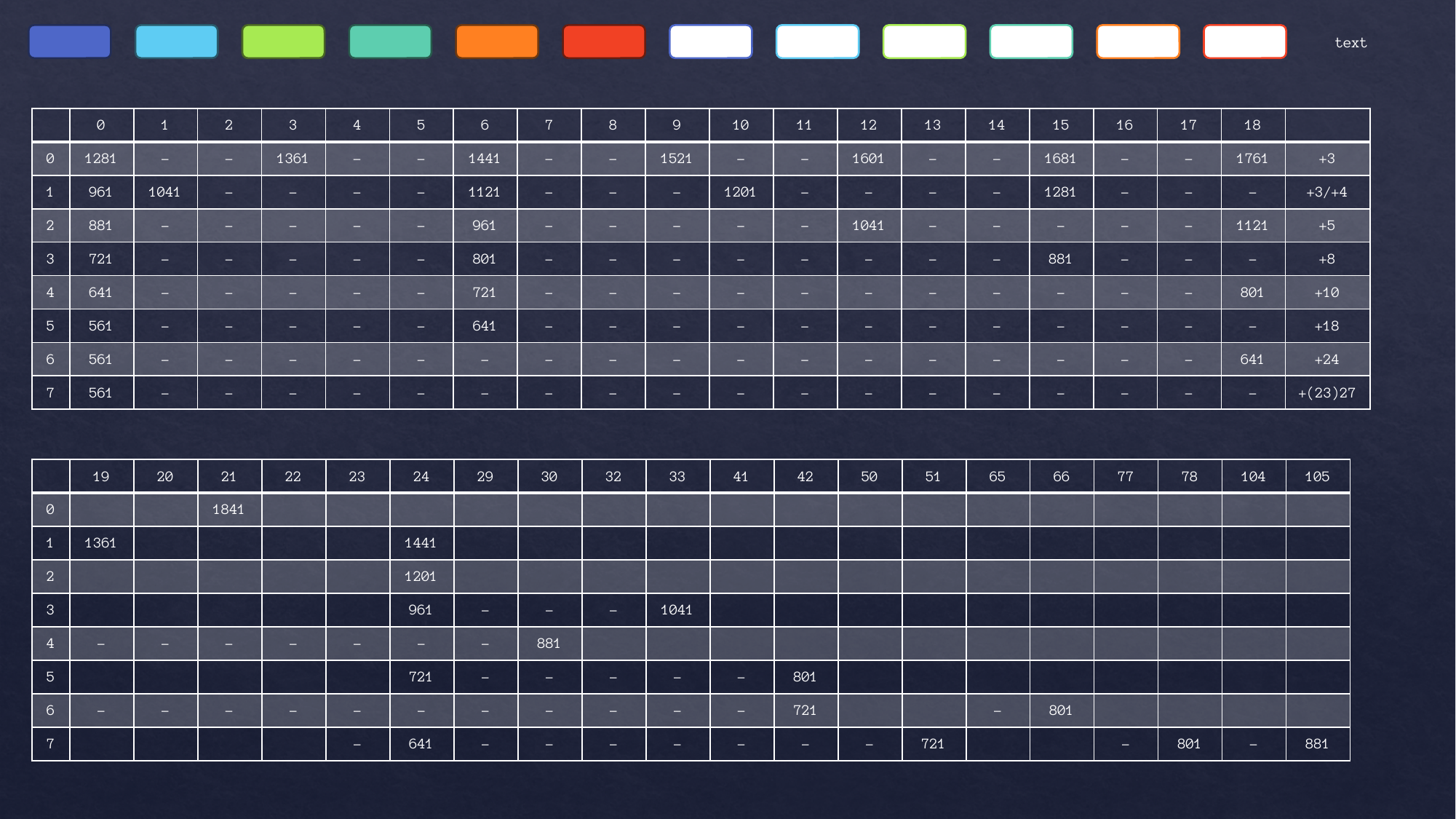

text
|  | 0 | 1 | 2 | 3 | 4 | 5 | 6 | 7 | 8 | 9 | 10 | 11 | 12 | 13 | 14 | 15 | 16 | 17 | 18 |  |
| --- | --- | --- | --- | --- | --- | --- | --- | --- | --- | --- | --- | --- | --- | --- | --- | --- | --- | --- | --- | --- |
| 0 | 1281 | - | - | 1361 | - | - | 1441 | - | - | 1521 | - | - | 1601 | - | - | 1681 | - | - | 1761 | +3 |
| 1 | 961 | 1041 | - | - | - | - | 1121 | - | - | - | 1201 | - | - | - | - | 1281 | - | - | - | +3/+4 |
| 2 | 881 | - | - | - | - | - | 961 | - | - | - | - | - | 1041 | - | - | - | - | - | 1121 | +5 |
| 3 | 721 | - | - | - | - | - | 801 | - | - | - | - | - | - | - | - | 881 | - | - | - | +8 |
| 4 | 641 | - | - | - | - | - | 721 | - | - | - | - | - | - | - | - | - | - | - | 801 | +10 |
| 5 | 561 | - | - | - | - | - | 641 | - | - | - | - | - | - | - | - | - | - | - | - | +18 |
| 6 | 561 | - | - | - | - | - | - | - | - | - | - | - | - | - | - | - | - | - | 641 | +24 |
| 7 | 561 | - | - | - | - | - | - | - | - | - | - | - | - | - | - | - | - | - | - | +(23)27 |
|  | 19 | 20 | 21 | 22 | 23 | 24 | 29 | 30 | 32 | 33 | 41 | 42 | 50 | 51 | 65 | 66 | 77 | 78 | 104 | 105 |
| --- | --- | --- | --- | --- | --- | --- | --- | --- | --- | --- | --- | --- | --- | --- | --- | --- | --- | --- | --- | --- |
| 0 |  |  | 1841 |  |  |  |  |  |  |  |  |  |  |  |  |  |  |  |  |  |
| 1 | 1361 |  |  |  |  | 1441 |  |  |  |  |  |  |  |  |  |  |  |  |  |  |
| 2 |  |  |  |  |  | 1201 |  |  |  |  |  |  |  |  |  |  |  |  |  |  |
| 3 |  |  |  |  |  | 961 | - | - | - | 1041 |  |  |  |  |  |  |  |  |  |  |
| 4 | - | - | - | - | - | - | - | 881 |  |  |  |  |  |  |  |  |  |  |  |  |
| 5 |  |  |  |  |  | 721 | - | - | - | - | - | 801 |  |  |  |  |  |  |  |  |
| 6 | - | - | - | - | - | - | - | - | - | - | - | 721 |  |  | - | 801 |  |  |  |  |
| 7 |  |  |  |  | - | 641 | - | - | - | - | - | - | - | 721 |  |  | - | 801 | - | 881 |